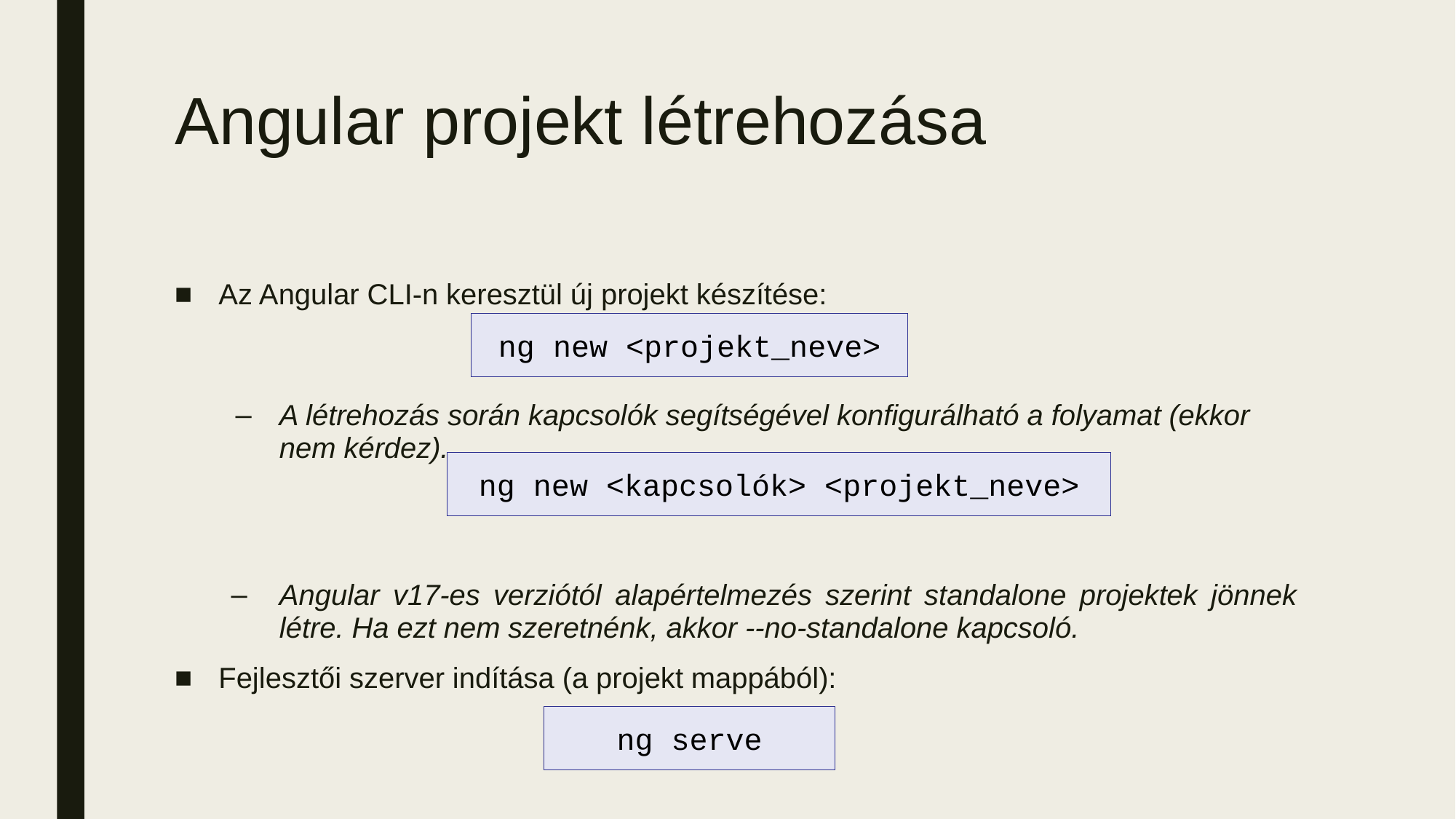

# Angular projekt létrehozása
Az Angular CLI-n keresztül új projekt készítése:

A létrehozás során kapcsolók segítségével konfigurálható a folyamat (ekkor nem kérdez).

Angular v17-es verziótól alapértelmezés szerint standalone projektek jönnek létre. Ha ezt nem szeretnénk, akkor --no-standalone kapcsoló.
Fejlesztői szerver indítása (a projekt mappából):
ng new <projekt_neve>
ng new <kapcsolók> <projekt_neve>
ng serve